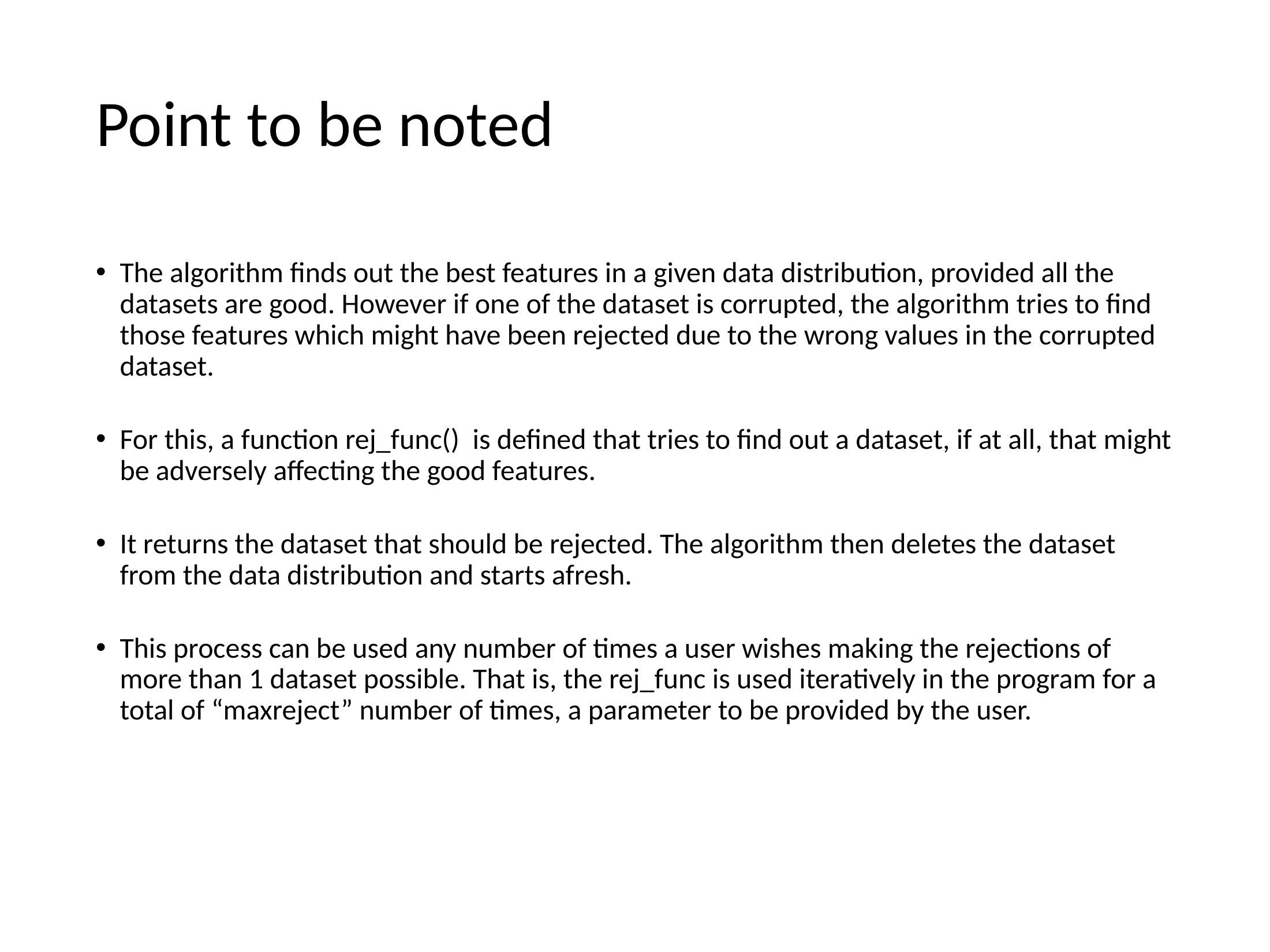

# Point to be noted
The algorithm finds out the best features in a given data distribution, provided all the datasets are good. However if one of the dataset is corrupted, the algorithm tries to find those features which might have been rejected due to the wrong values in the corrupted dataset.

For this, a function rej_func()  is defined that tries to find out a dataset, if at all, that might be adversely affecting the good features.

It returns the dataset that should be rejected. The algorithm then deletes the dataset from the data distribution and starts afresh.

This process can be used any number of times a user wishes making the rejections of more than 1 dataset possible. That is, the rej_func is used iteratively in the program for a total of “maxreject” number of times, a parameter to be provided by the user.